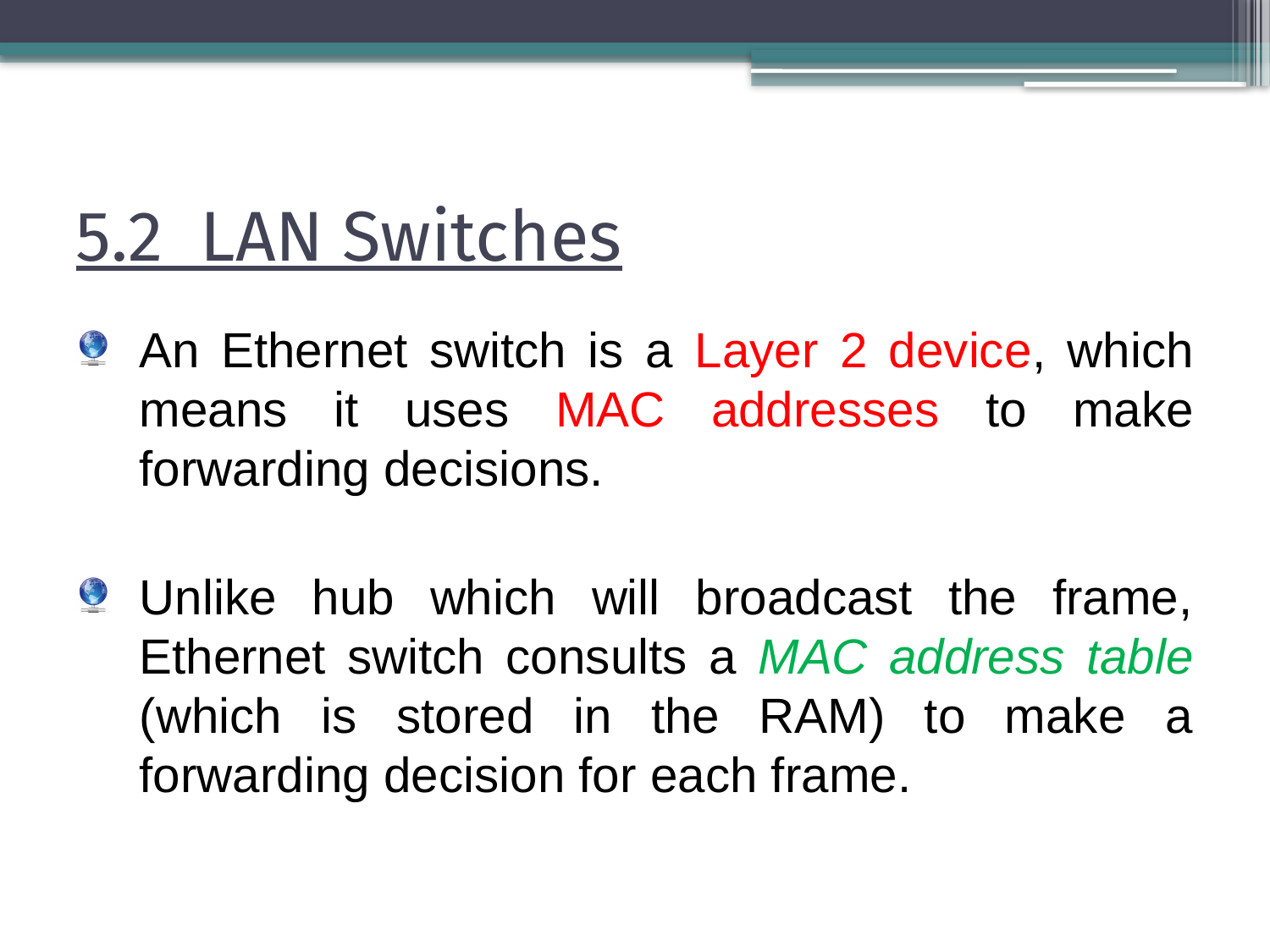

# 5.2  LAN Switches
An Ethernet switch is a Layer 2 device, which means it uses MAC addresses to make forwarding decisions.

Unlike hub which will broadcast the frame, Ethernet switch consults a MAC address table (which is stored in the RAM) to make a forwarding decision for each frame.